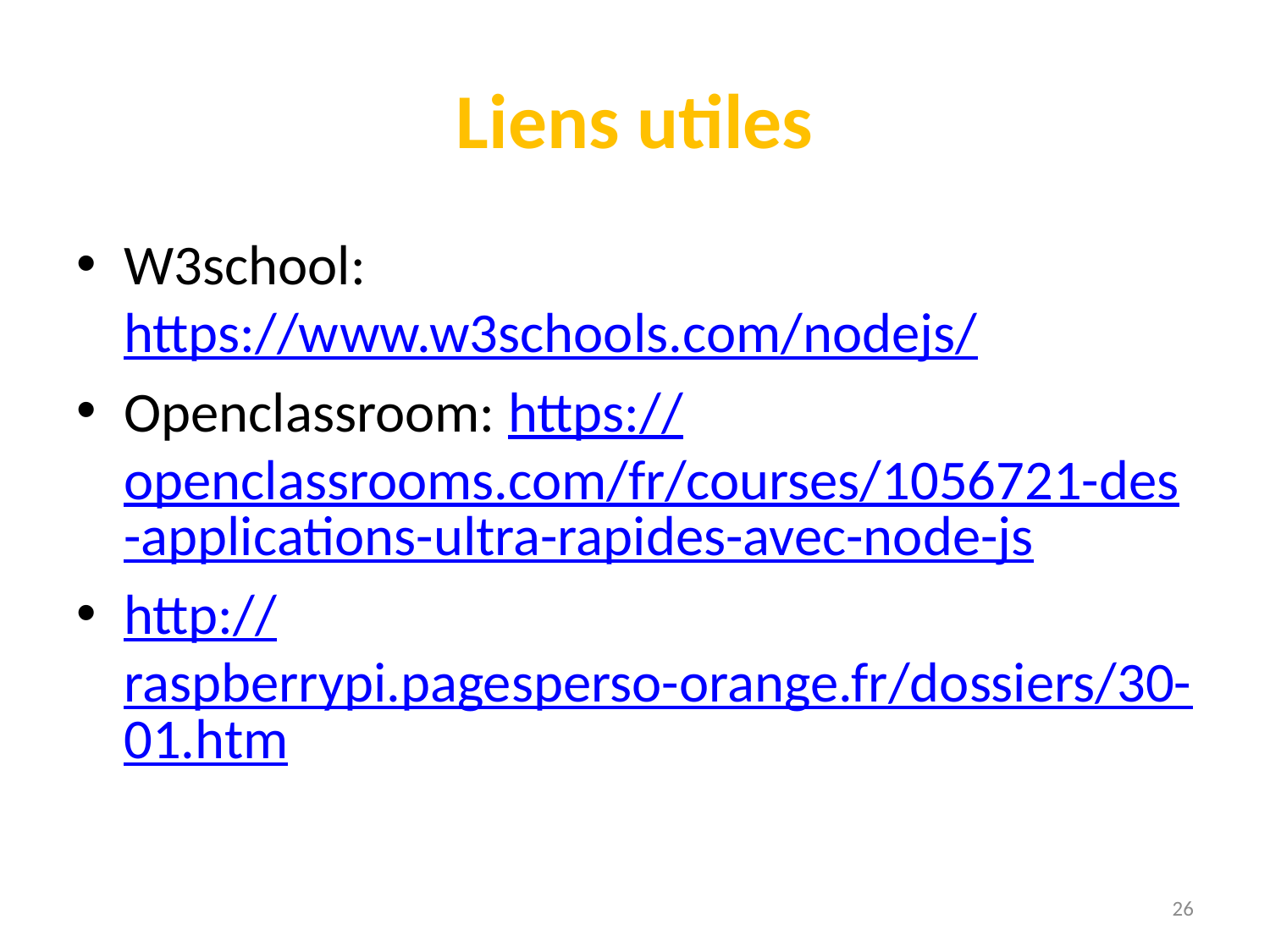

# Liens utiles
W3school: https://www.w3schools.com/nodejs/
Openclassroom: https://openclassrooms.com/fr/courses/1056721-des-applications-ultra-rapides-avec-node-js
http://raspberrypi.pagesperso-orange.fr/dossiers/30-01.htm
26